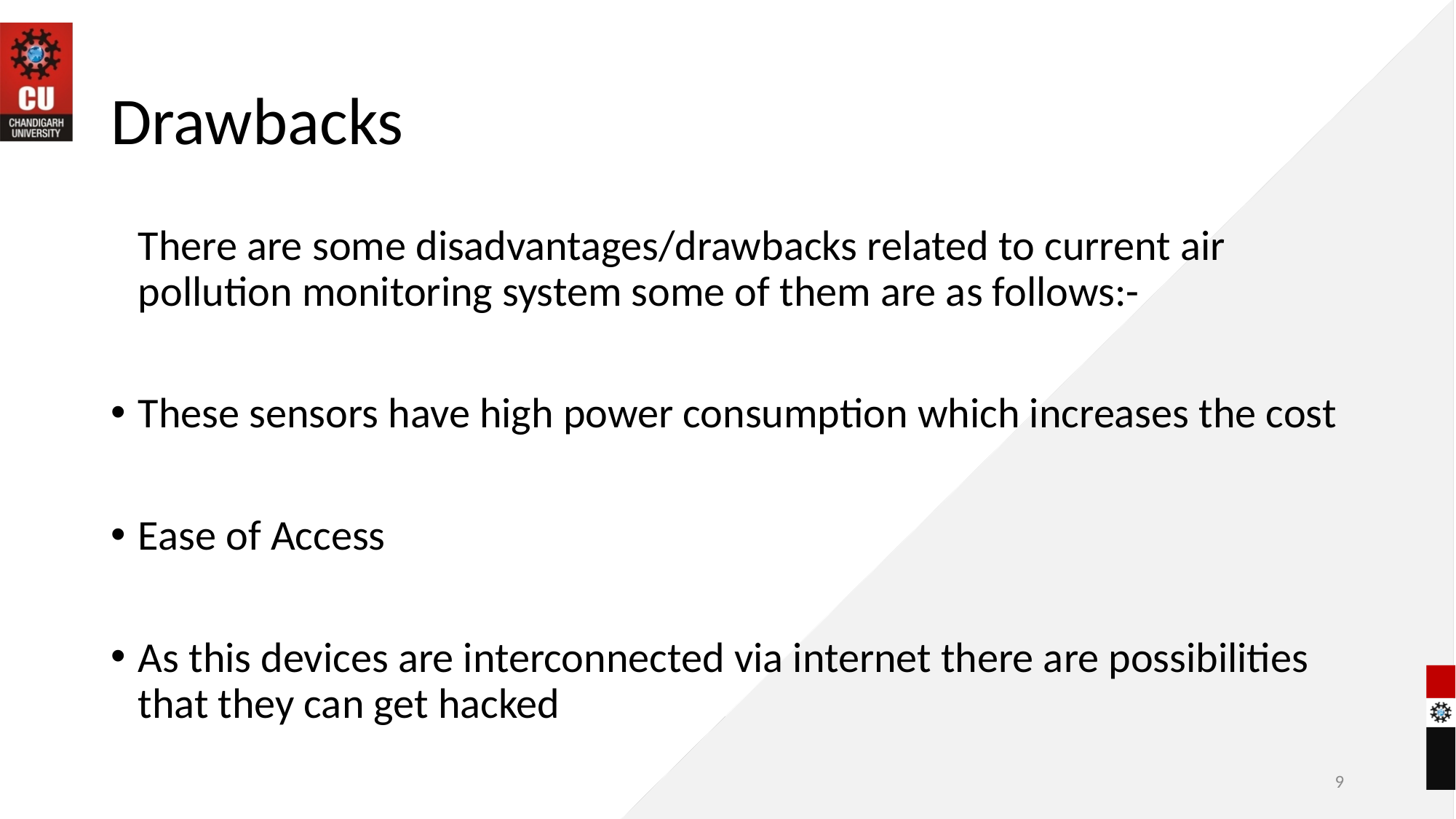

# Drawbacks
There are some disadvantages/drawbacks related to current air pollution monitoring system some of them are as follows:-

These sensors have high power consumption which increases the cost

Ease of Access

As this devices are interconnected via internet there are possibilities that they can get hacked
9